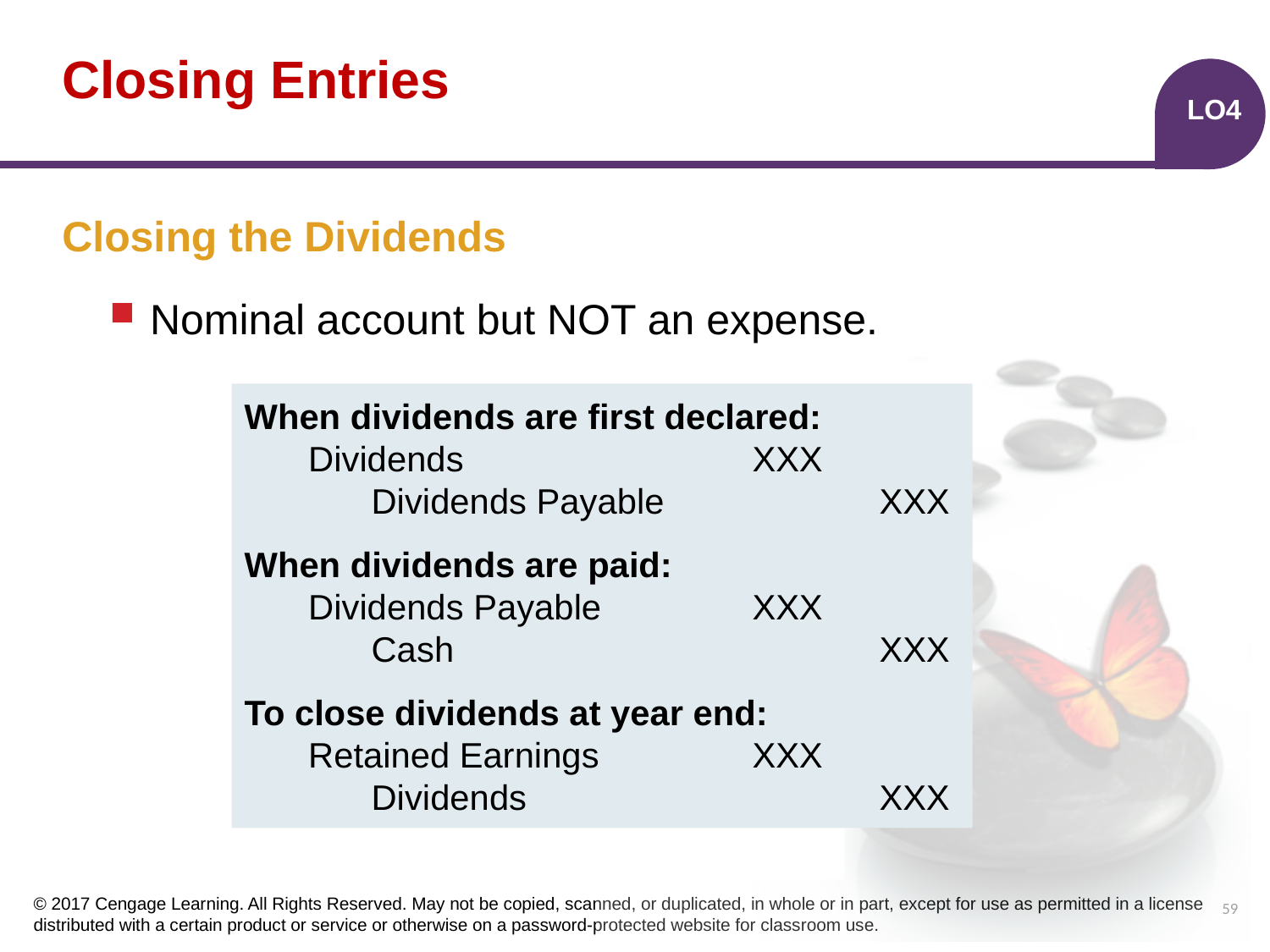

# Closing Entries
LO4
Closing the Dividends
Nominal account but NOT an expense.
When dividends are first declared:
	Dividends 			XXX
		Dividends Payable 		XXX
When dividends are paid:
	Dividends Payable          	XXX
		Cash 		 		XXX
To close dividends at year end:
	Retained Earnings		XXX
		Dividends 			XXX
59